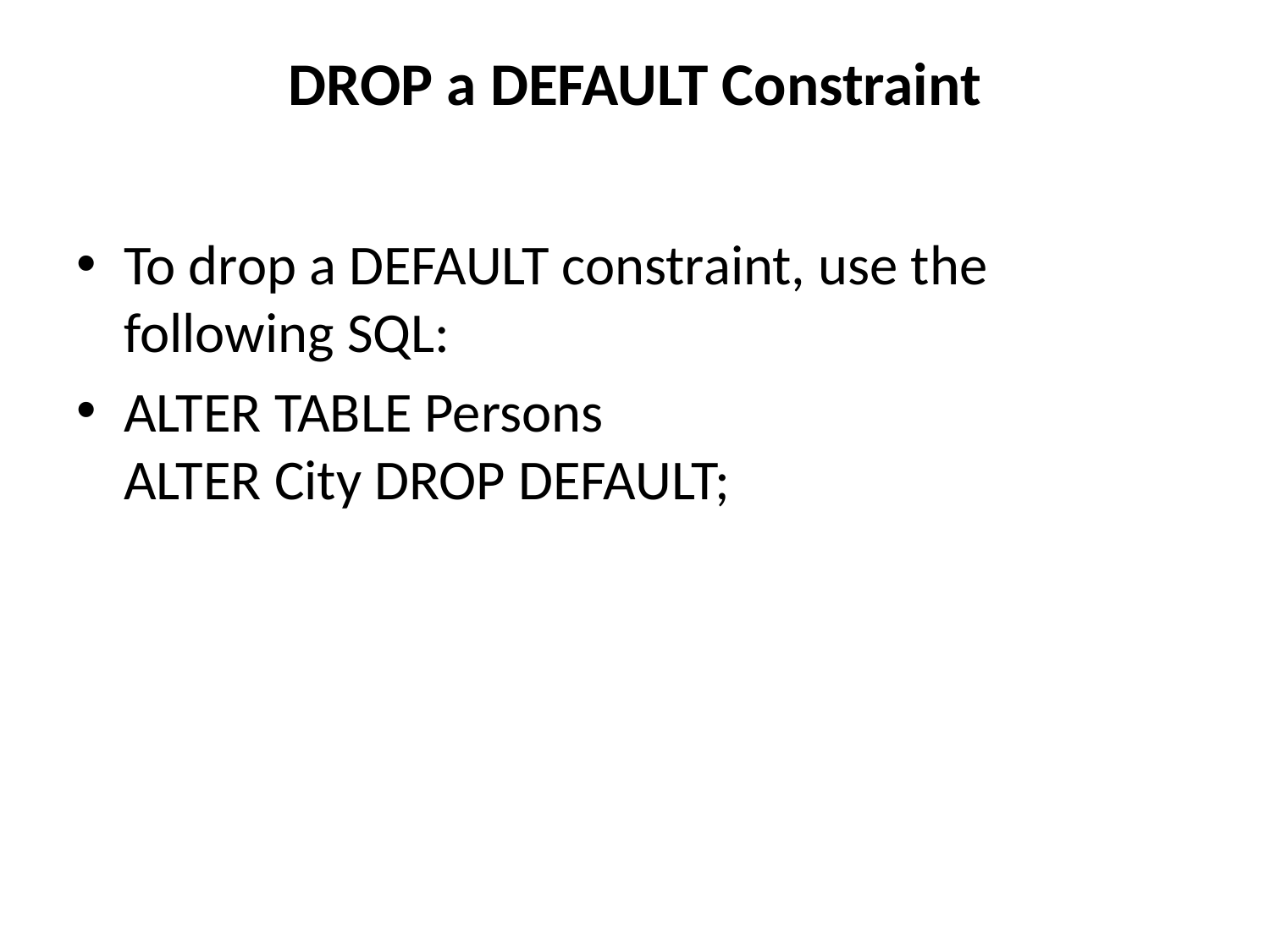

# DROP a DEFAULT Constraint
To drop a DEFAULT constraint, use the following SQL:
ALTER TABLE Persons
ALTER City DROP DEFAULT;